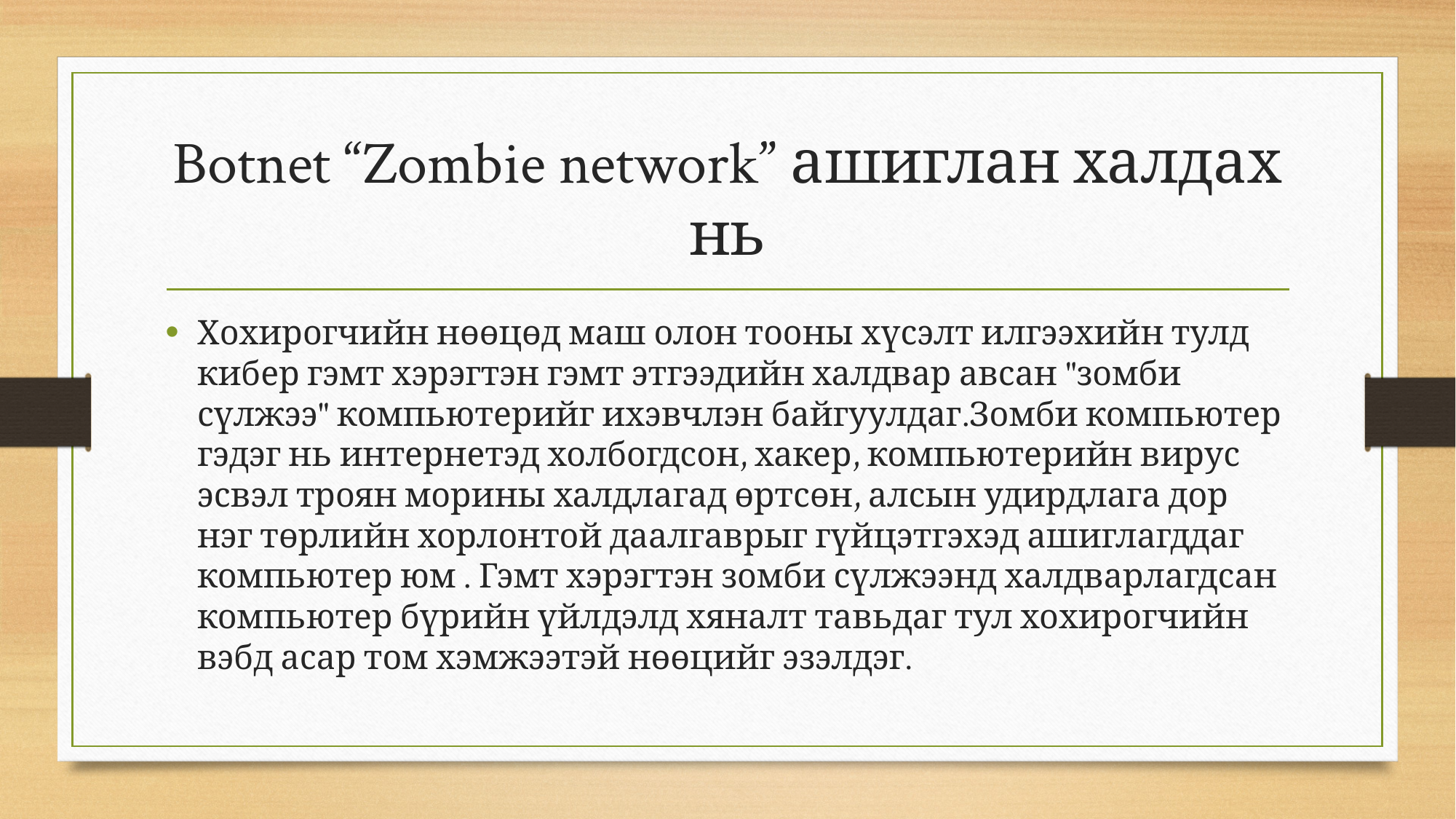

# Botnet “Zombie network” ашиглан халдах нь
Хохирогчийн нөөцөд маш олон тооны хүсэлт илгээхийн тулд кибер гэмт хэрэгтэн гэмт этгээдийн халдвар авсан "зомби сүлжээ" компьютерийг ихэвчлэн байгуулдаг.Зомби компьютер гэдэг нь интернетэд холбогдсон, хакер, компьютерийн вирус эсвэл троян морины халдлагад өртсөн, алсын удирдлага дор нэг төрлийн хорлонтой даалгаврыг гүйцэтгэхэд ашиглагддаг компьютер юм . Гэмт хэрэгтэн зомби сүлжээнд халдварлагдсан компьютер бүрийн үйлдэлд хяналт тавьдаг тул хохирогчийн вэбд асар том хэмжээтэй нөөцийг эзэлдэг.